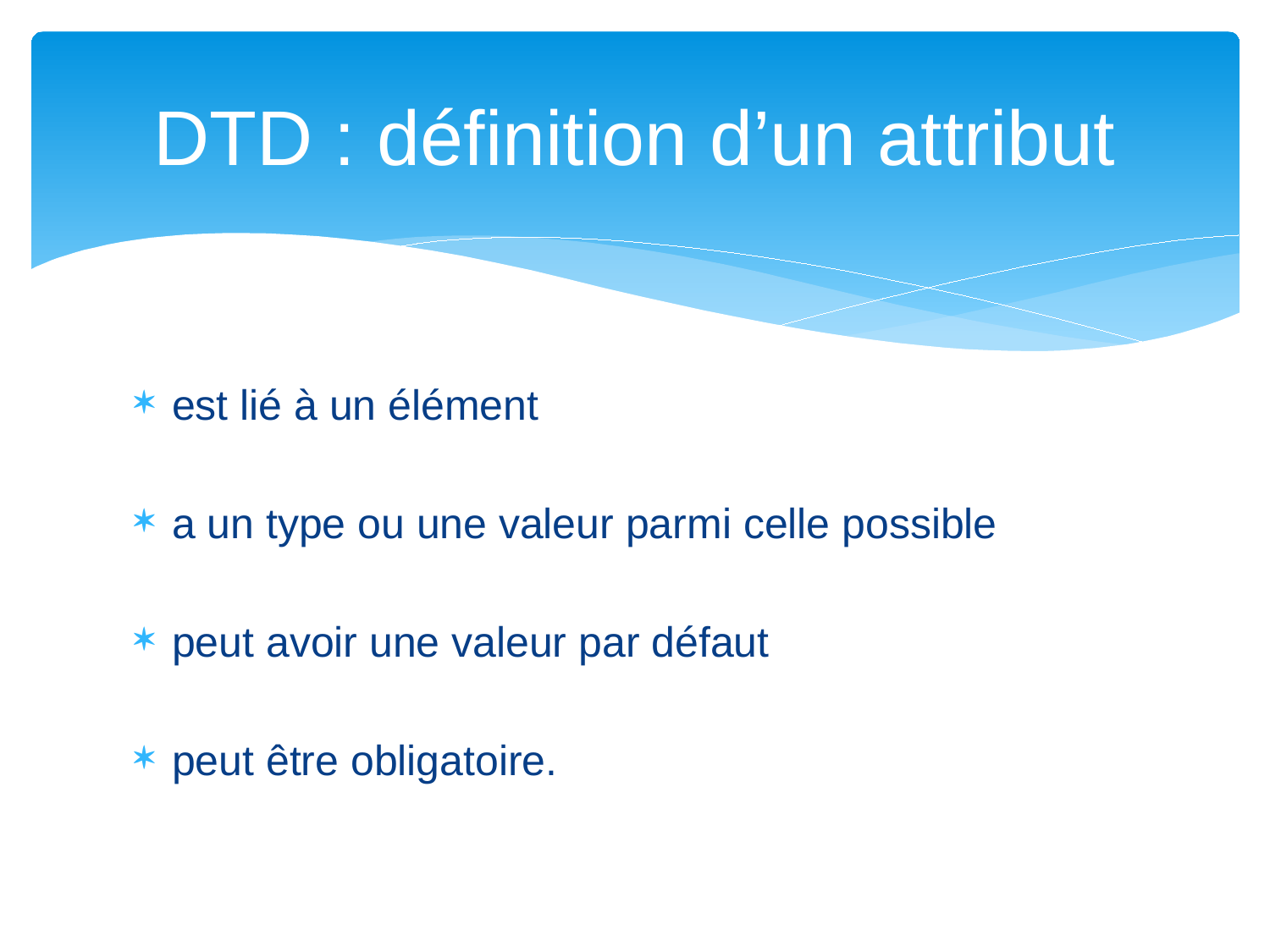

# DTD : définition d’un attribut
est lié à un élément

a un type ou une valeur parmi celle possible

peut avoir une valeur par défaut

peut être obligatoire.